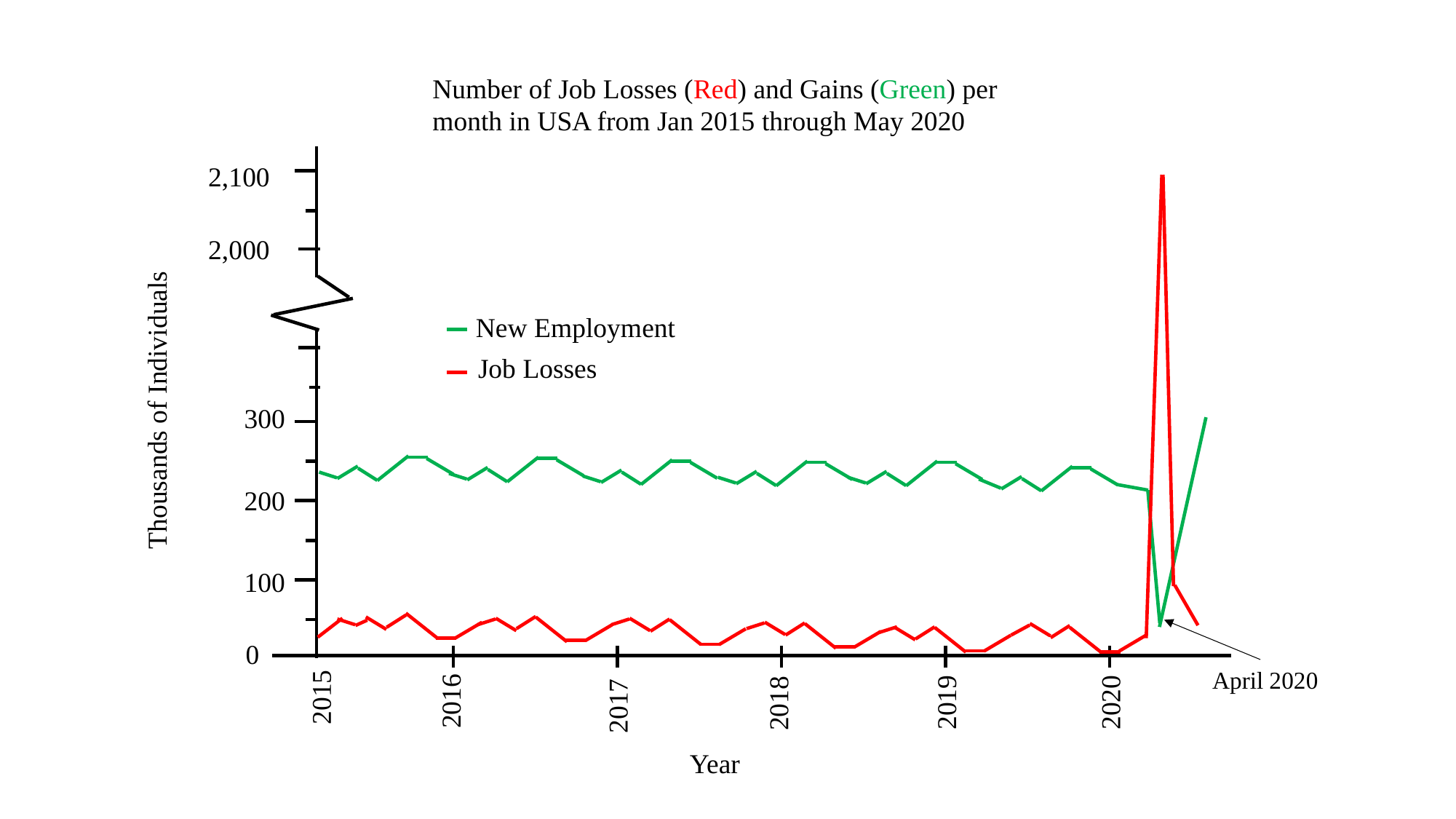

Number of Job Losses (Red) and Gains (Green) per month in USA from Jan 2015 through May 2020
2,100
2,000
New Employment
Job Losses
Thousands of Individuals
300
200
100
0
April 2020
2015
2016
2019
2020
2018
2017
Year